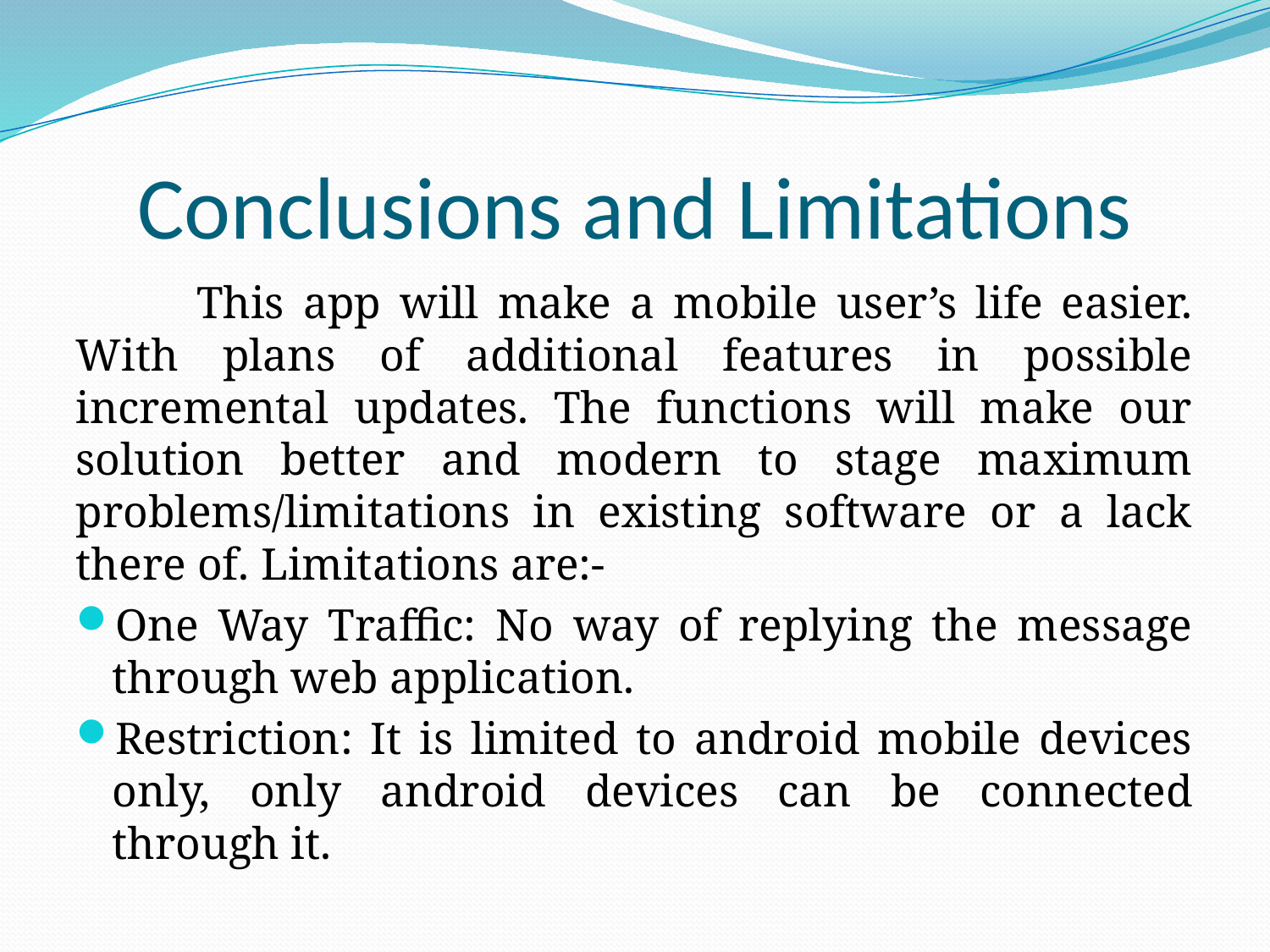

# Conclusions and Limitations
	This app will make a mobile user’s life easier. With plans of additional features in possible incremental updates. The functions will make our solution better and modern to stage maximum problems/limitations in existing software or a lack there of. Limitations are:-
One Way Traffic: No way of replying the message through web application.
Restriction: It is limited to android mobile devices only, only android devices can be connected through it.